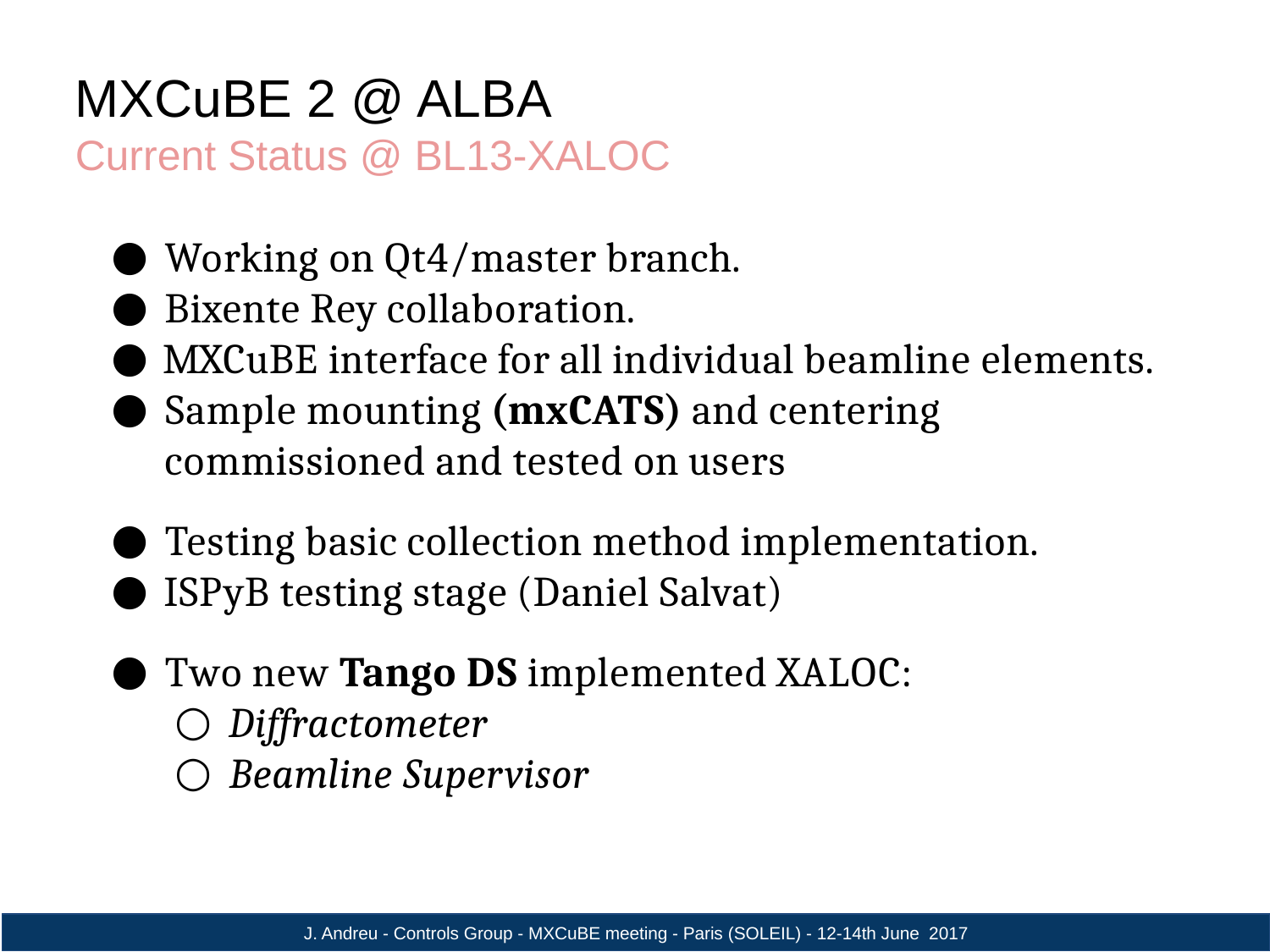

MXCuBE 2 @ ALBA
Current Status @ BL13-XALOC
Working on Qt4/master branch.
Bixente Rey collaboration.
MXCuBE interface for all individual beamline elements.
Sample mounting (mxCATS) and centering commissioned and tested on users

Testing basic collection method implementation.
ISPyB testing stage (Daniel Salvat)

Two new Tango DS implemented XALOC:
Diffractometer
Beamline Supervisor